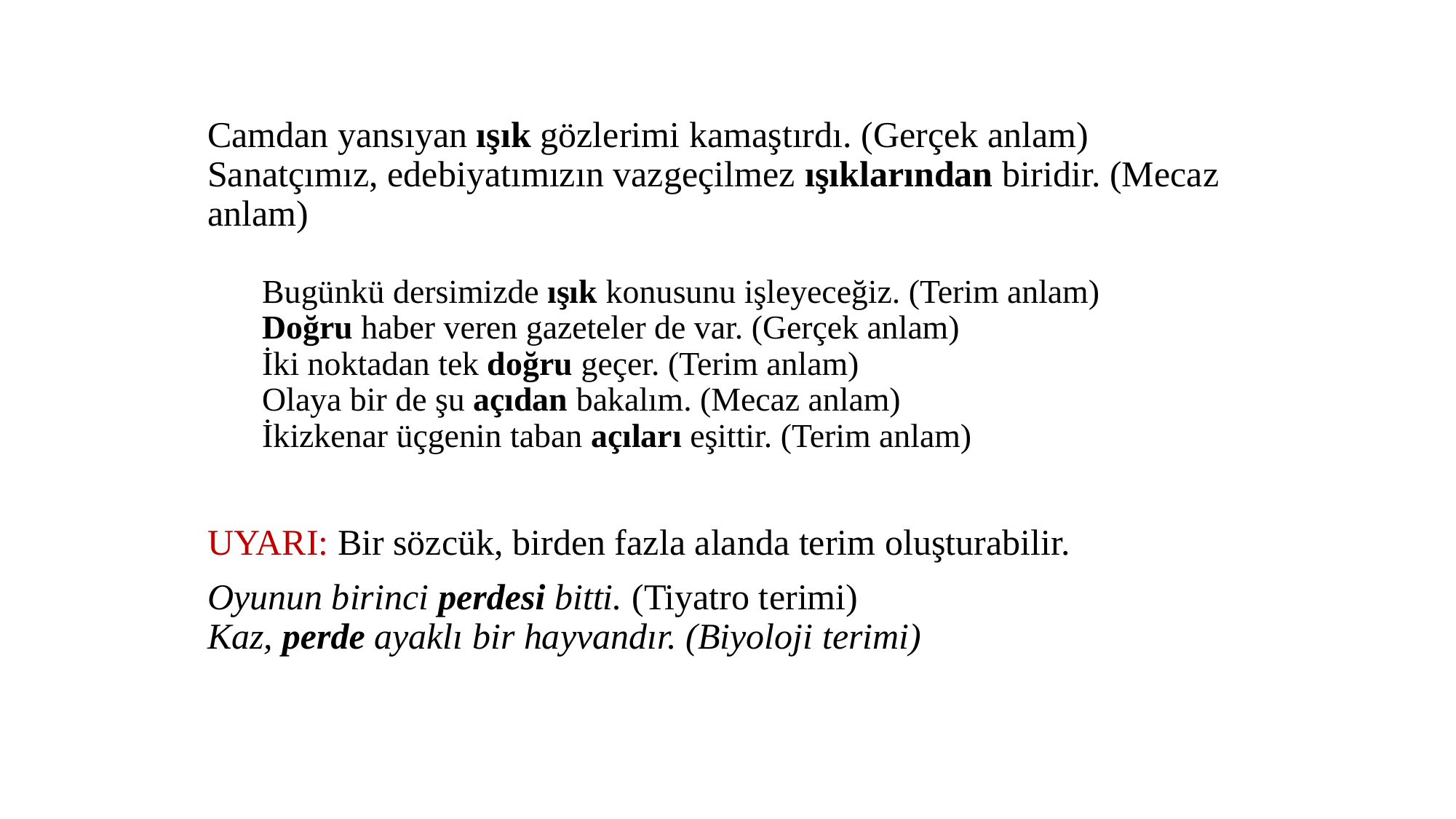

Camdan yansıyan ışık gözlerimi kamaştırdı. (Gerçek anlam)
Sanatçımız, edebiyatımızın vazgeçilmez ışıklarından biridir. (Mecaz anlam)
Bugünkü dersimizde ışık konusunu işleyeceğiz. (Terim anlam)
Doğru haber veren gazeteler de var. (Gerçek anlam)
İki noktadan tek doğru geçer. (Terim anlam)
Olaya bir de şu açıdan bakalım. (Mecaz anlam)
İkizkenar üçgenin taban açıları eşittir. (Terim anlam)

UYARI: Bir sözcük, birden fazla alanda terim oluşturabilir.
Oyunun birinci perdesi bitti. (Tiyatro terimi)
Kaz, perde ayaklı bir hayvandır. (Biyoloji terimi)